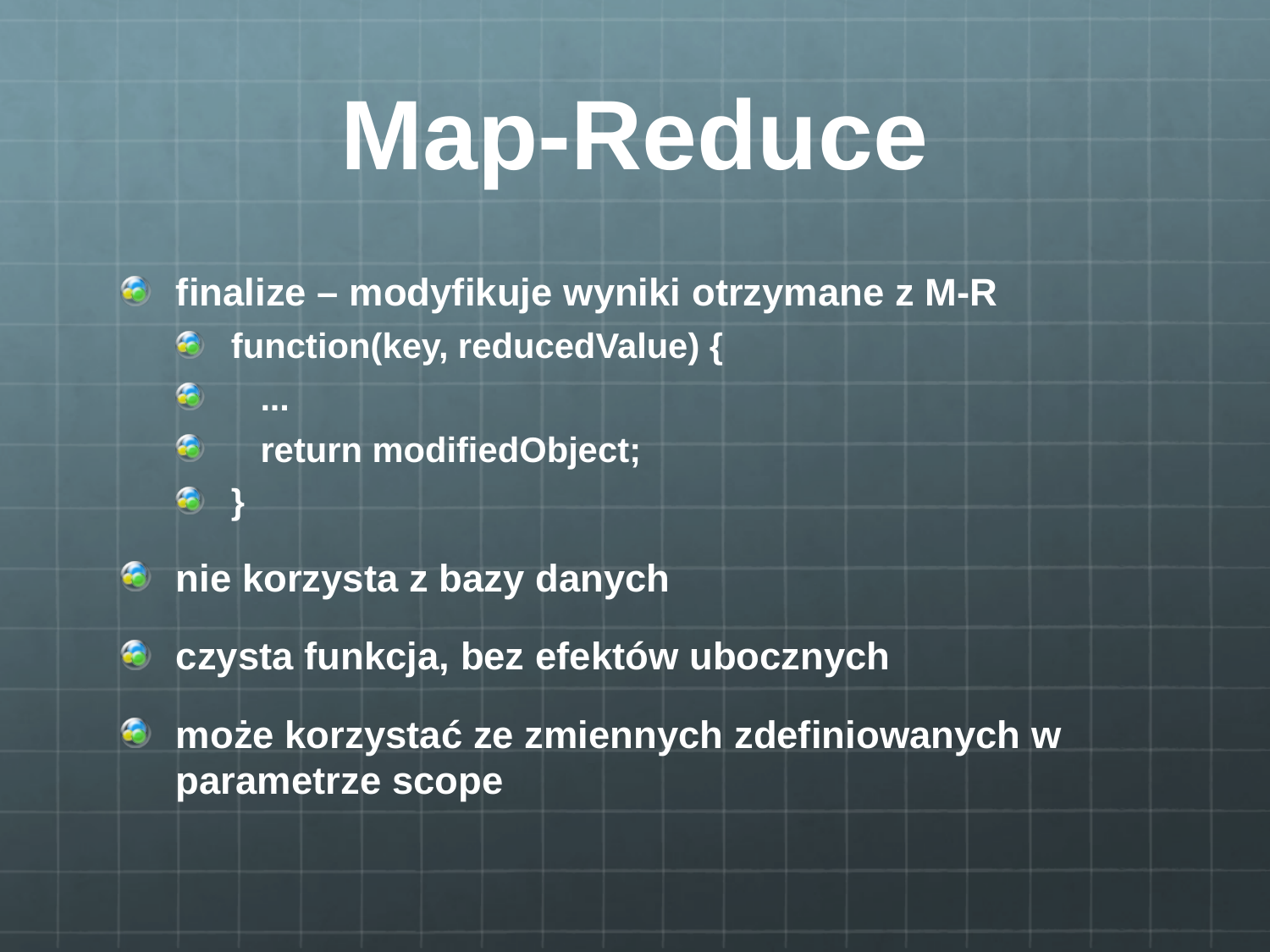

# Map-Reduce
finalize – modyfikuje wyniki otrzymane z M-R
function(key, reducedValue) {
   ...
   return modifiedObject;
}
nie korzysta z bazy danych
czysta funkcja, bez efektów ubocznych
może korzystać ze zmiennych zdefiniowanych w parametrze scope